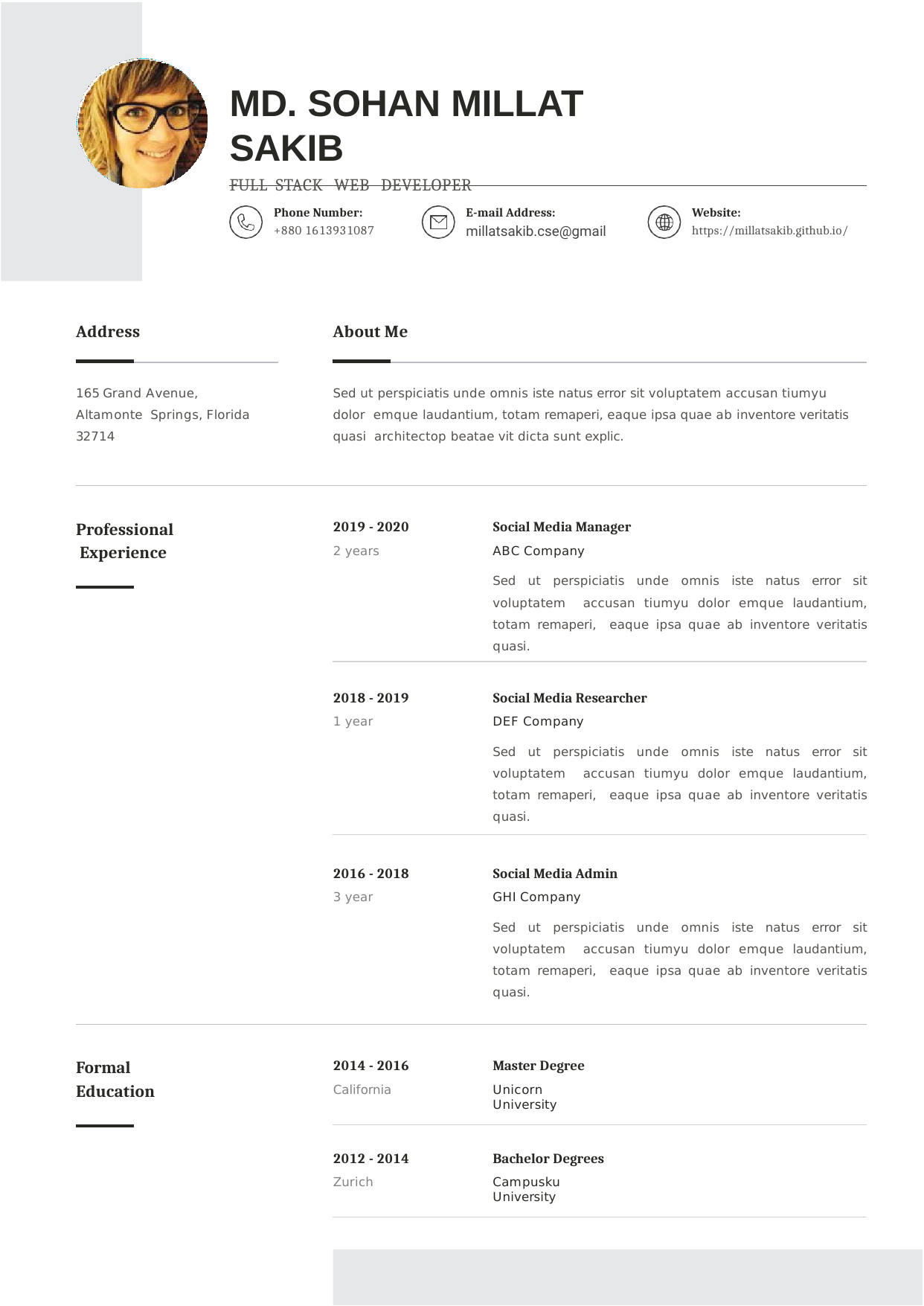

# MD. SOHAN MILLAT SAKIB
FULL STACK WEB DEVELOPER
Phone Number:
+880 1613931087
Website:
https://millatsakib.github.io/
E-mail Address:
millatsakib.cse@gmail
Address
About Me
165 Grand Avenue, Altamonte  Springs, Florida 32714
Sed ut perspiciatis unde omnis iste natus error sit voluptatem accusan tiumyu dolor  emque laudantium, totam remaperi, eaque ipsa quae ab inventore veritatis quasi  architectop beatae vit dicta sunt explic.
2019 - 2020
2 years
Social Media Manager
ABC Company
Professional  Experience
Sed ut perspiciatis unde omnis iste natus error sit voluptatem  accusan tiumyu dolor emque laudantium, totam remaperi,  eaque ipsa quae ab inventore veritatis quasi.
2018 - 2019
1 year
Social Media Researcher
DEF Company
Sed ut perspiciatis unde omnis iste natus error sit voluptatem  accusan tiumyu dolor emque laudantium, totam remaperi,  eaque ipsa quae ab inventore veritatis quasi.
2016 - 2018
3 year
Social Media Admin
GHI Company
Sed ut perspiciatis unde omnis iste natus error sit voluptatem  accusan tiumyu dolor emque laudantium, totam remaperi,  eaque ipsa quae ab inventore veritatis quasi.
2014 - 2016
California
Master Degree
Unicorn University
Formal  Education
2012 - 2014
Zurich
Bachelor Degrees
Campusku University